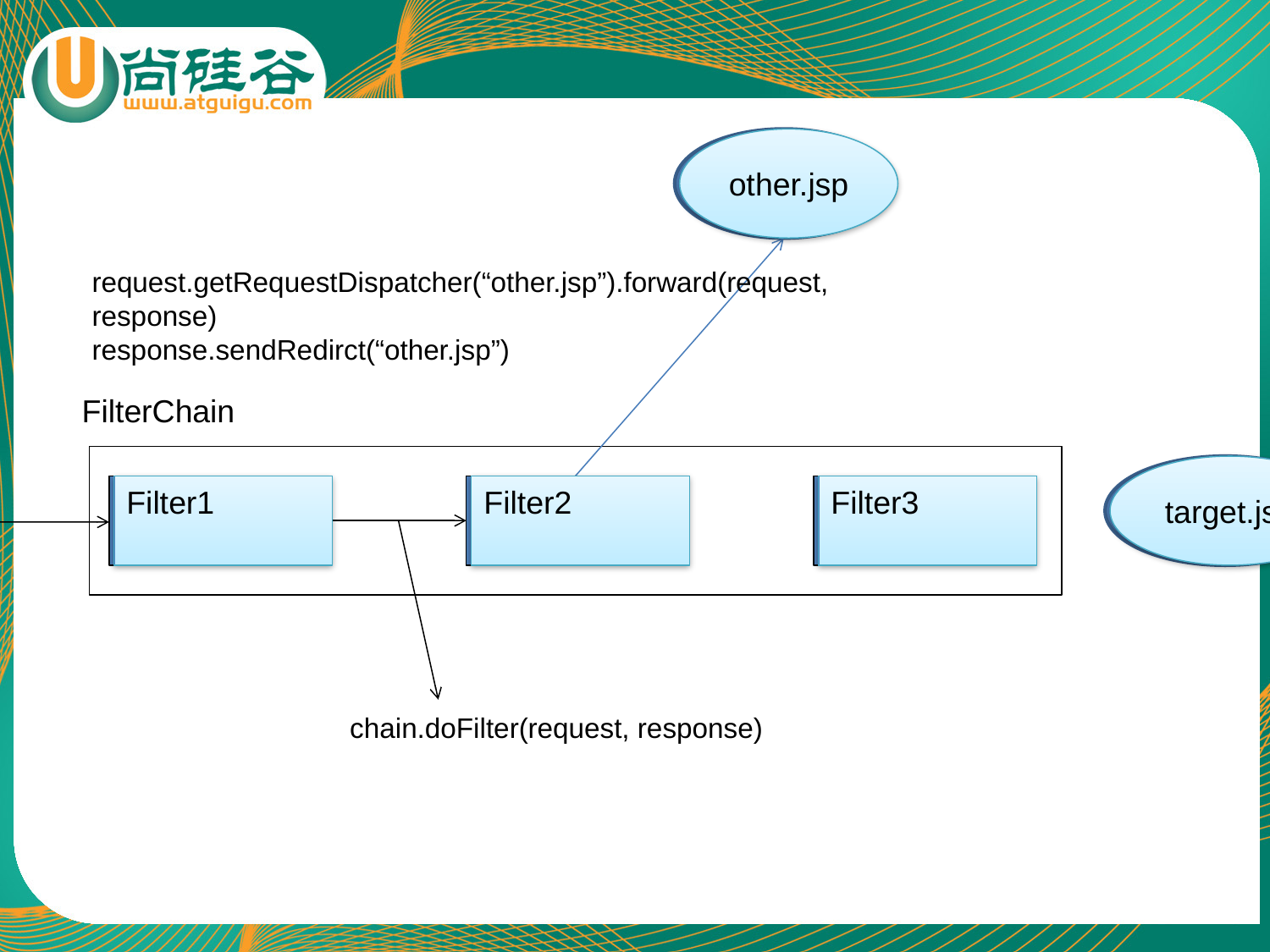

other.jsp
other.jsp
request.getRequestDispatcher(“other.jsp”).forward(request, response)
response.sendRedirct(“other.jsp”)
FilterChain

target.jsp
target.jsp
Filter1
Filter1
Filter2

Filter2

Filter3
Filter3
chain.doFilter(request, response)